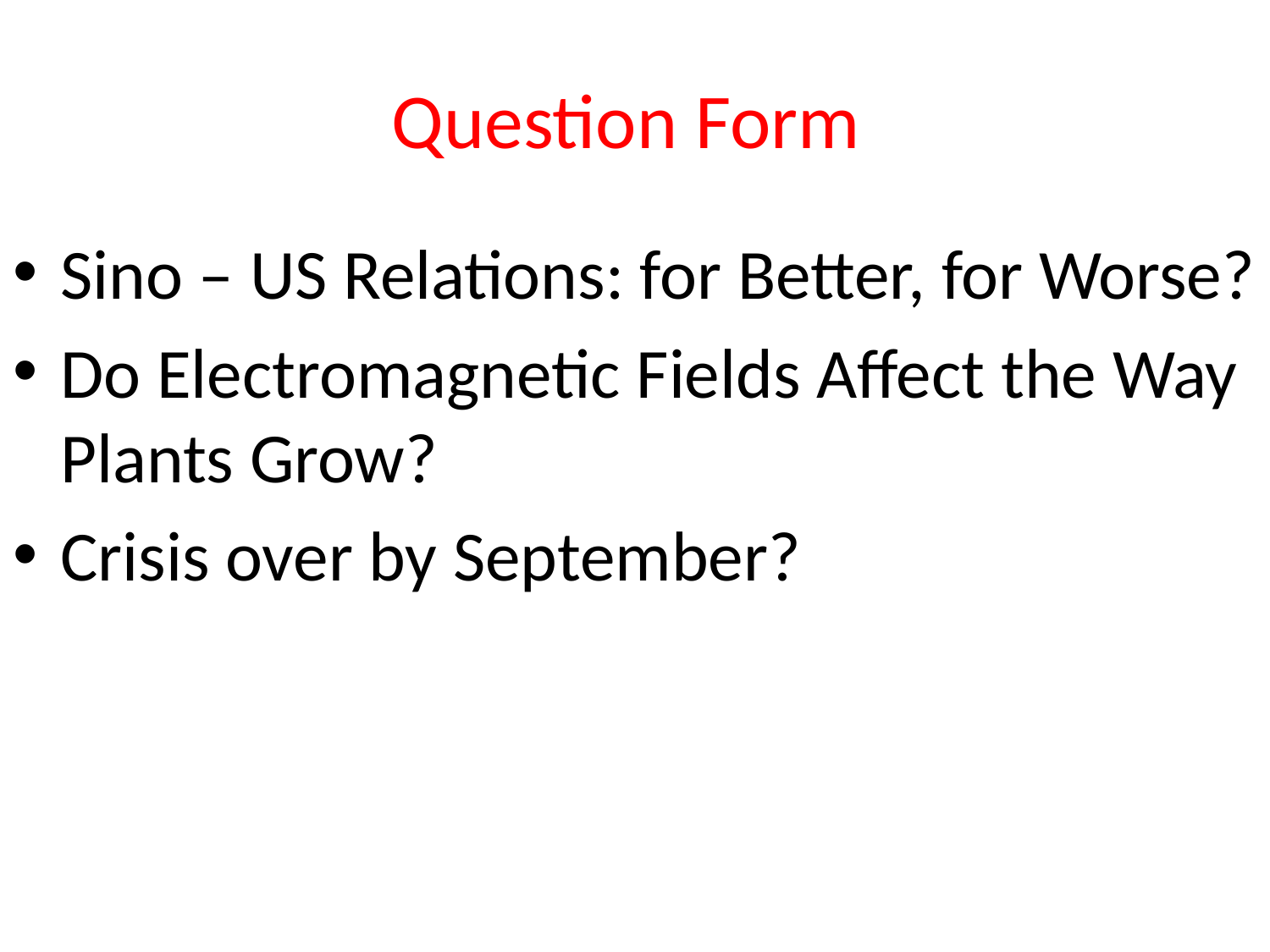

# Question Form
Sino – US Relations: for Better, for Worse?
Do Electromagnetic Fields Affect the Way Plants Grow?
Crisis over by September?